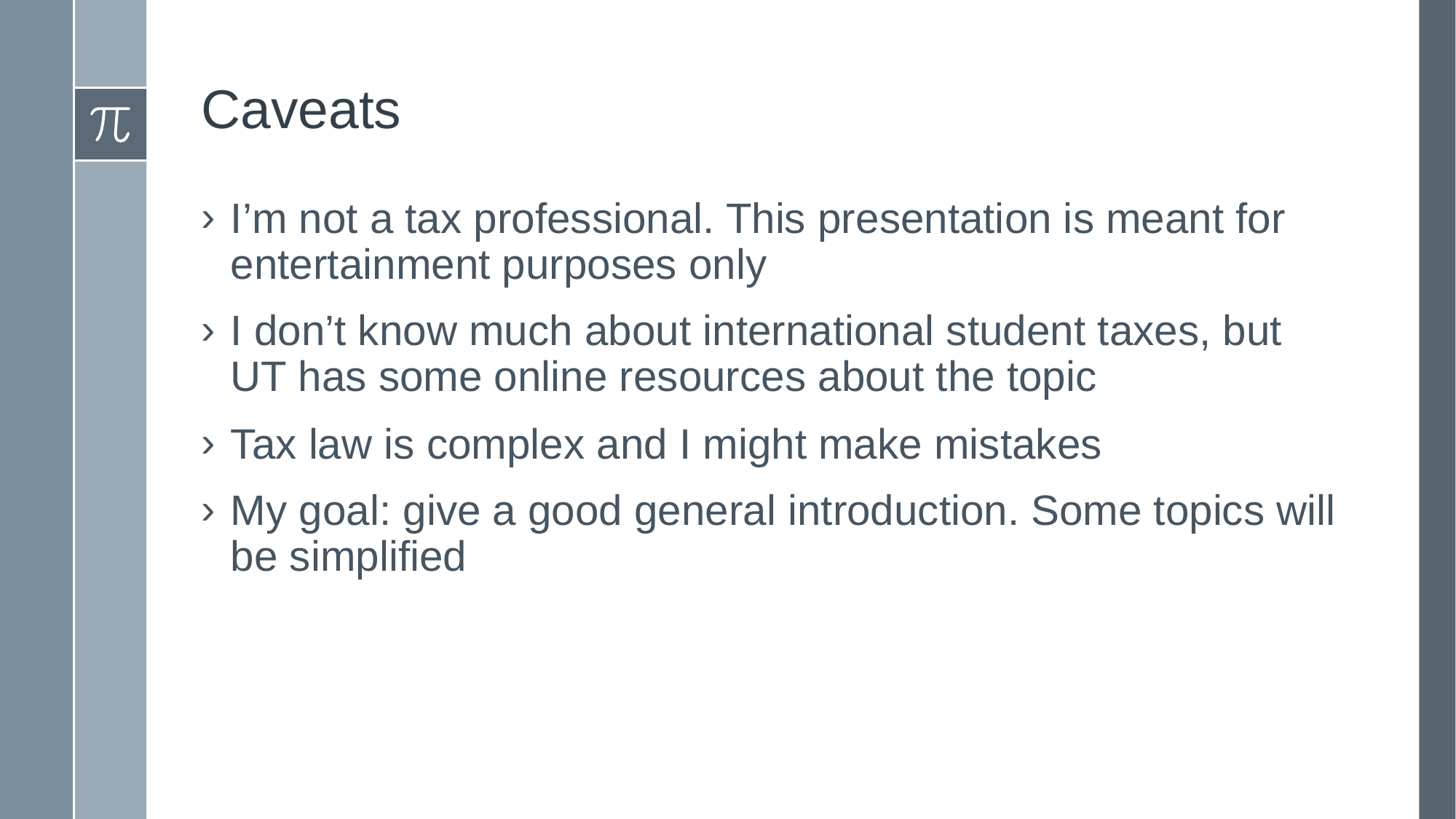

# Caveats
I’m not a tax professional. This presentation is meant for entertainment purposes only
I don’t know much about international student taxes, but UT has some online resources about the topic
Tax law is complex and I might make mistakes
My goal: give a good general introduction. Some topics will be simplified